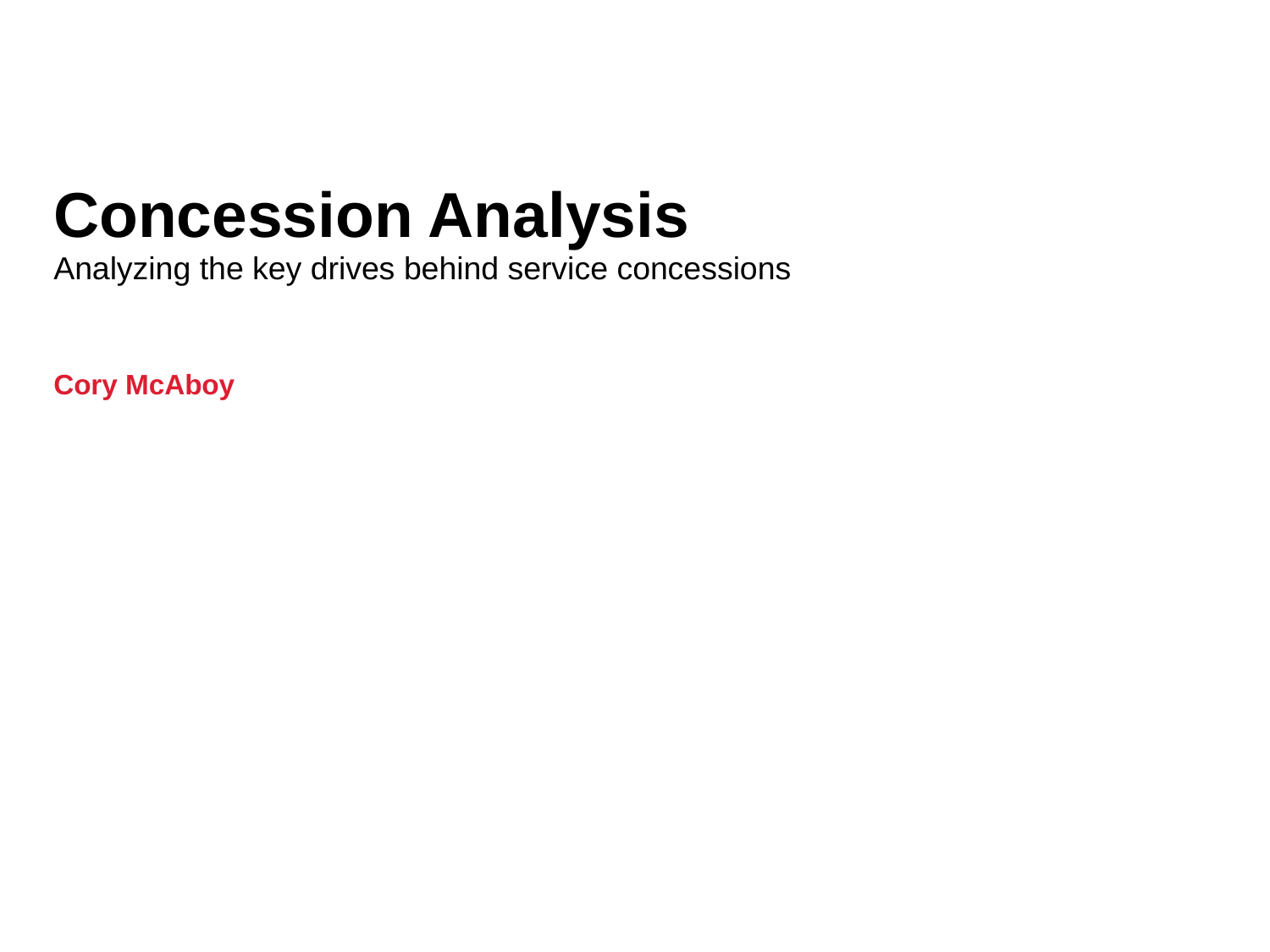

# Concession Analysis Analyzing the key drives behind service concessions
Cory McAboy